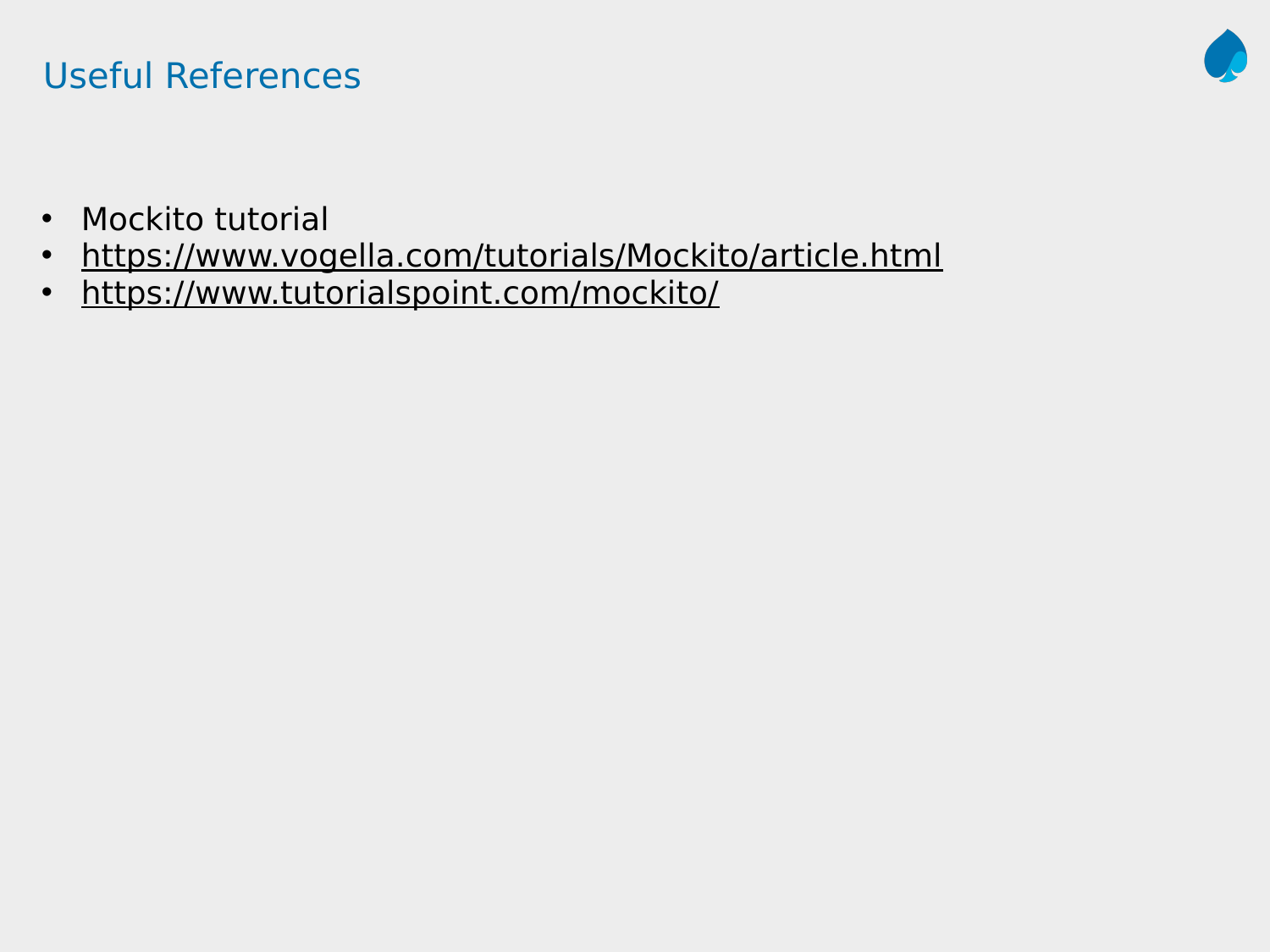

# Useful References
Mockito tutorial
https://www.vogella.com/tutorials/Mockito/article.html
https://www.tutorialspoint.com/mockito/